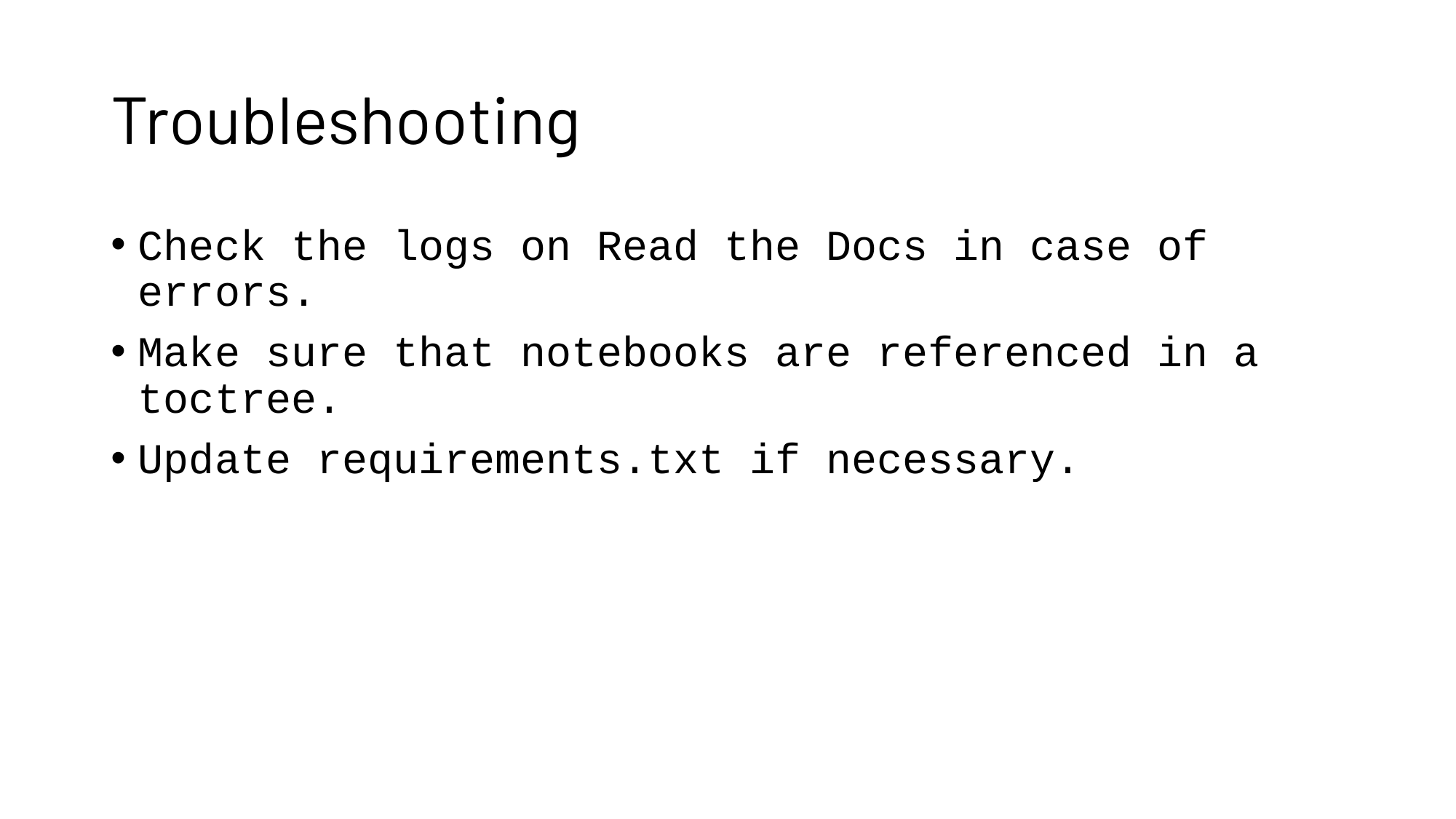

# Troubleshooting
Check the logs on Read the Docs in case of errors.
Make sure that notebooks are referenced in a toctree.
Update requirements.txt if necessary.